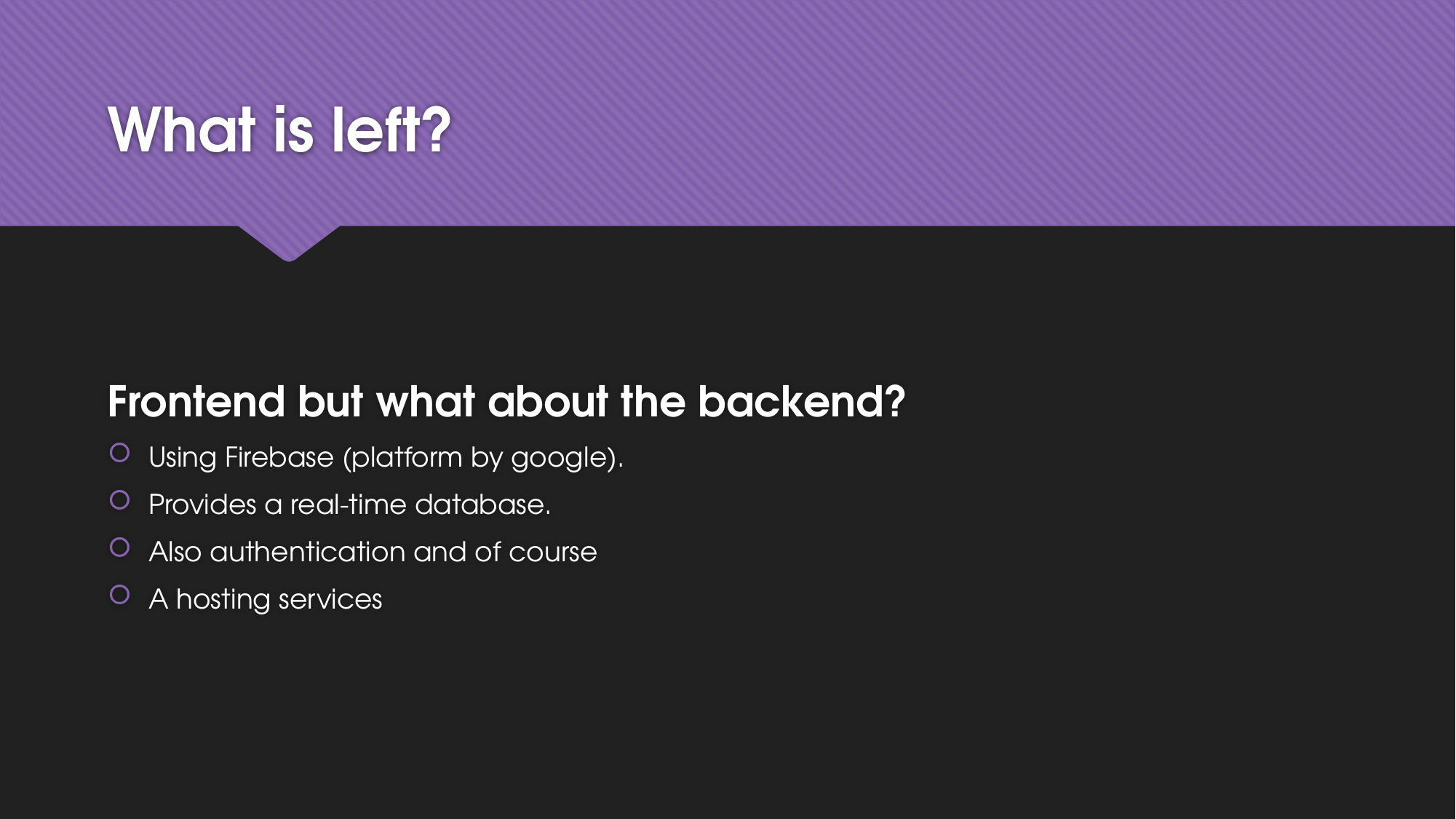

# What is left?
Frontend but what about the backend?
Using Firebase (platform by google).
Provides a real-time database.
Also authentication and of course
A hosting services